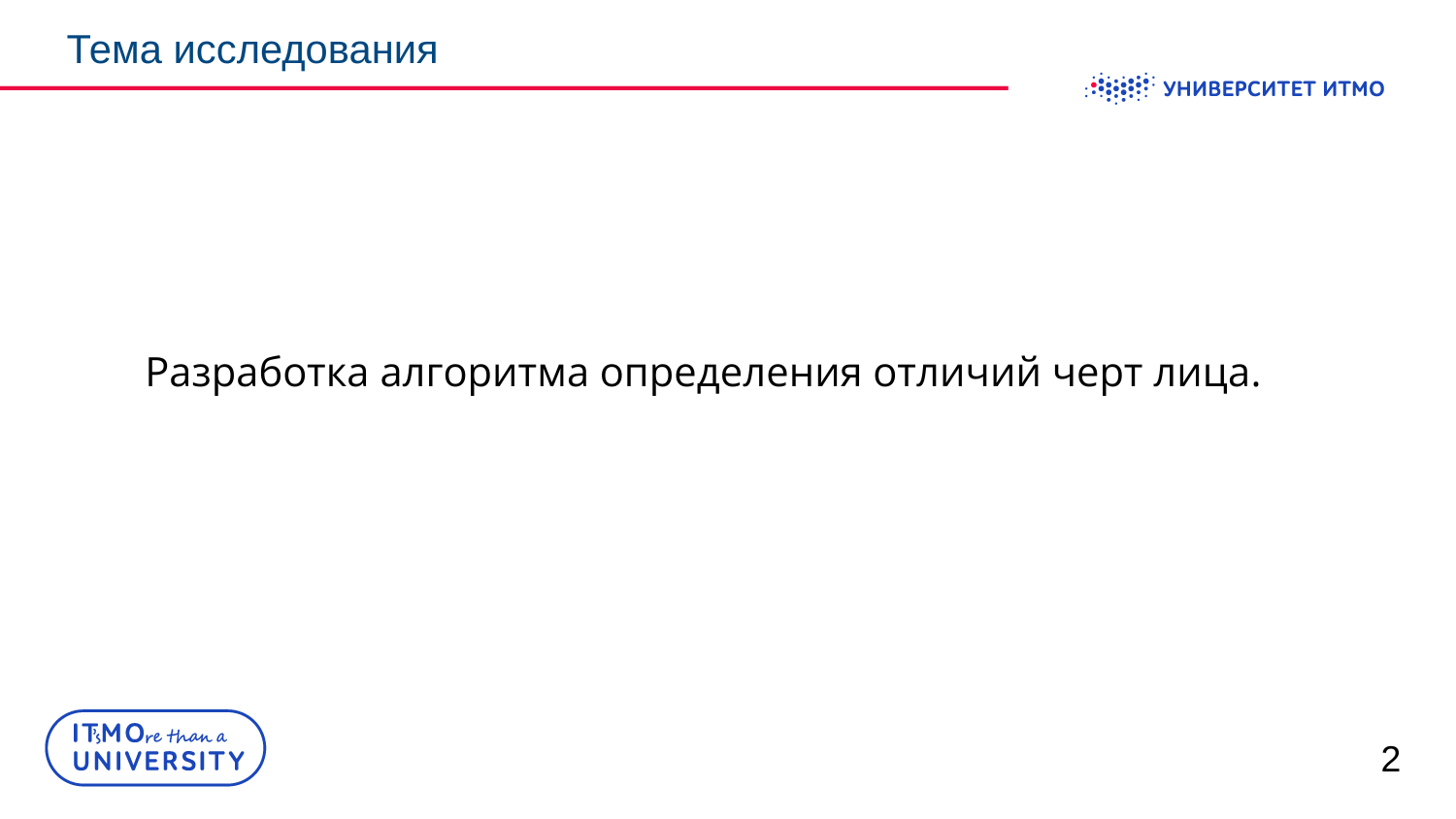

Тема исследования
Разработка алгоритма определения отличий черт лица.
2